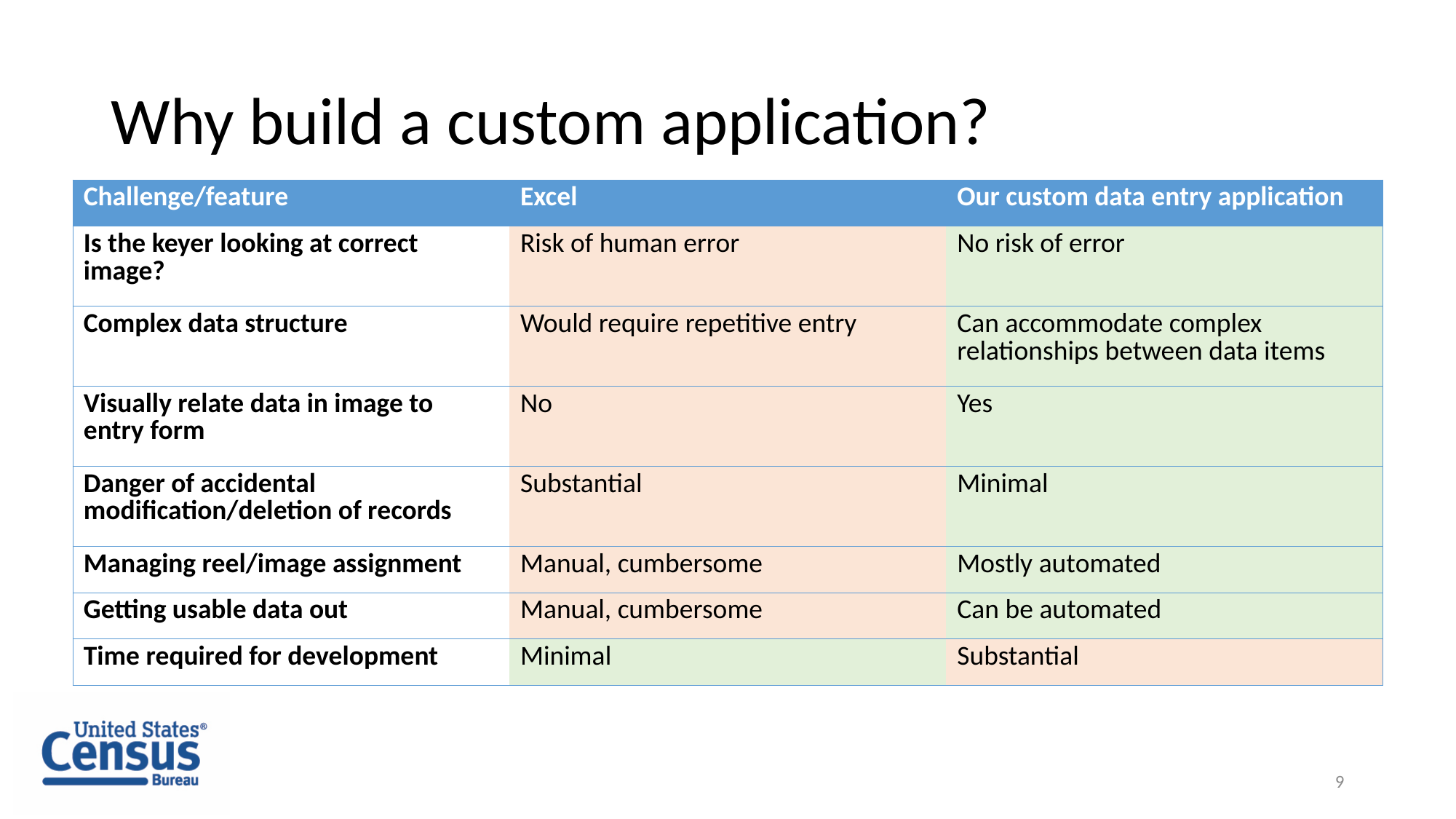

# Why build a custom application?
| Challenge/feature | Excel | Our custom data entry application |
| --- | --- | --- |
| Is the keyer looking at correct image? | Risk of human error | No risk of error |
| Complex data structure | Would require repetitive entry | Can accommodate complex relationships between data items |
| Visually relate data in image to entry form | No | Yes |
| Danger of accidental modification/deletion of records | Substantial | Minimal |
| Managing reel/image assignment | Manual, cumbersome | Mostly automated |
| Getting usable data out | Manual, cumbersome | Can be automated |
| Time required for development | Minimal | Substantial |
9